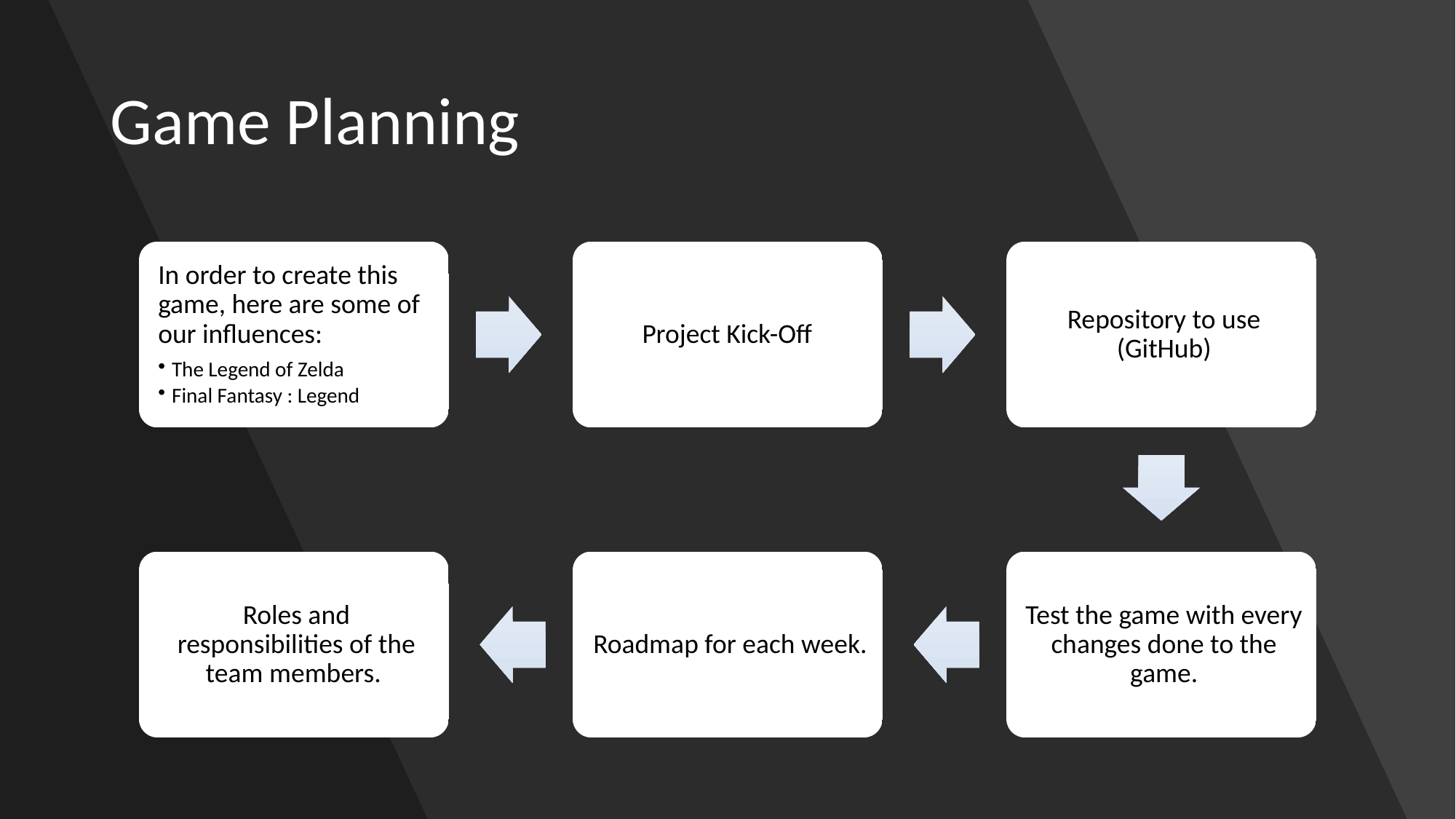

# Game Planning
In order to create this game, here are some of our influences:
The Legend of Zelda
Final Fantasy : Legend

Project Kick-Off

Repository to use (GitHub)

Test the game with every changes done to the game.

Roadmap for each week.

Roles and responsibilities of the team members.